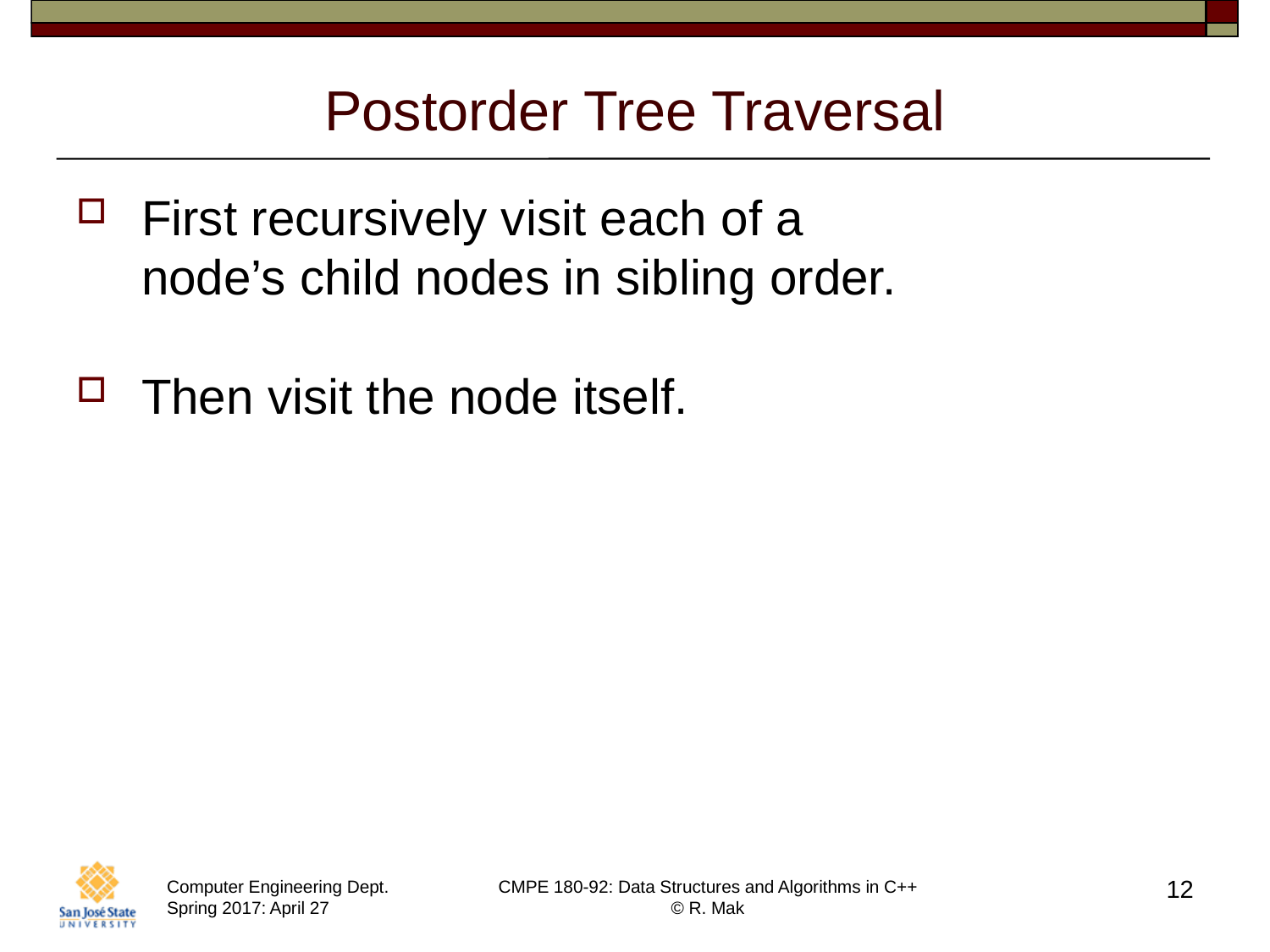

# Postorder Tree Traversal
First recursively visit each of a
node’s child nodes in sibling order.

Then visit the node itself.
12